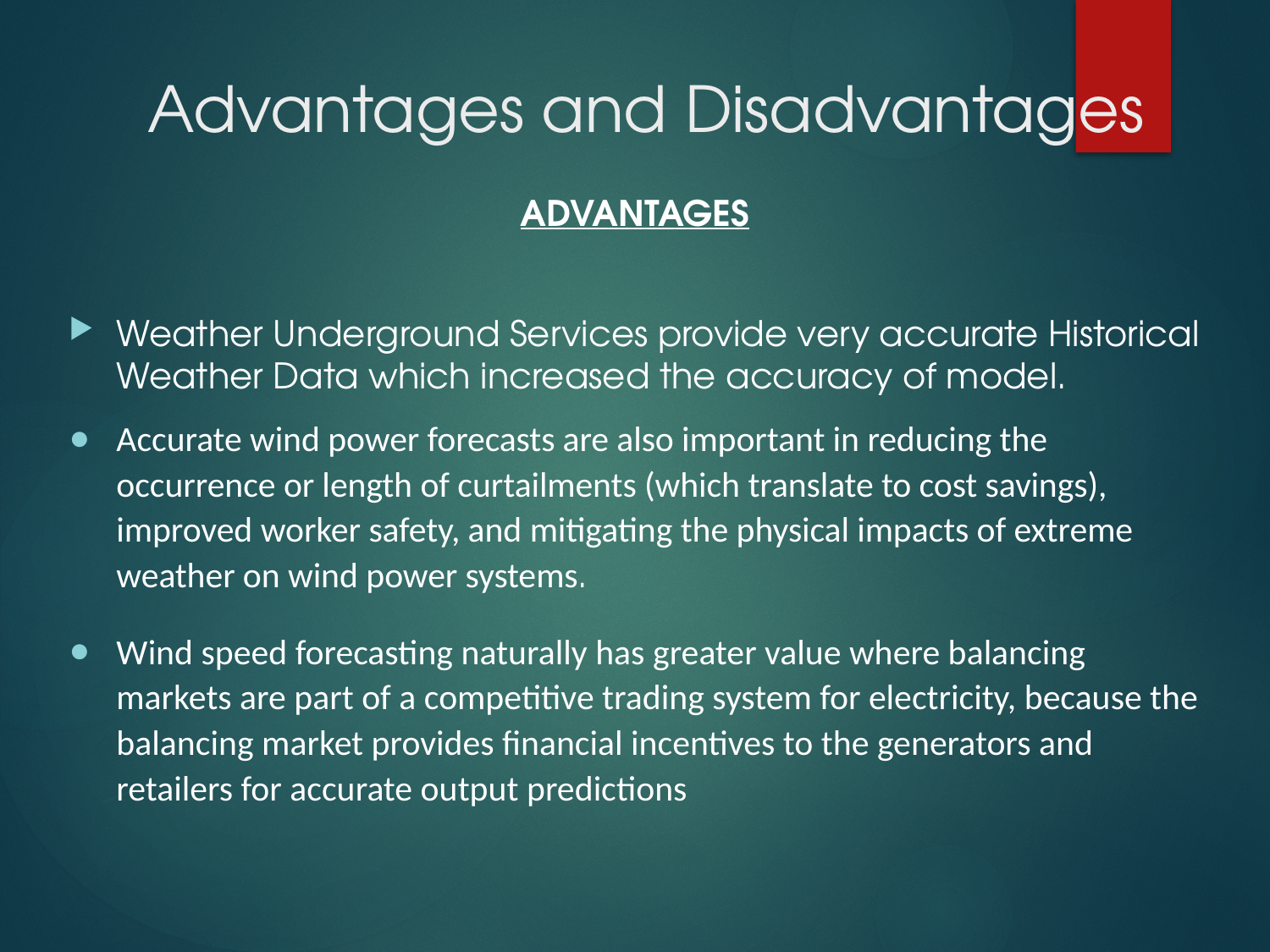

# Advantages and Disadvantages
ADVANTAGES

Weather Underground Services provide very accurate Historical Weather Data which increased the accuracy of model.
Accurate wind power forecasts are also important in reducing the occurrence or length of curtailments (which translate to cost savings), improved worker safety, and mitigating the physical impacts of extreme weather on wind power systems.
Wind speed forecasting naturally has greater value where balancing markets are part of a competitive trading system for electricity, because the balancing market provides financial incentives to the generators and retailers for accurate output predictions